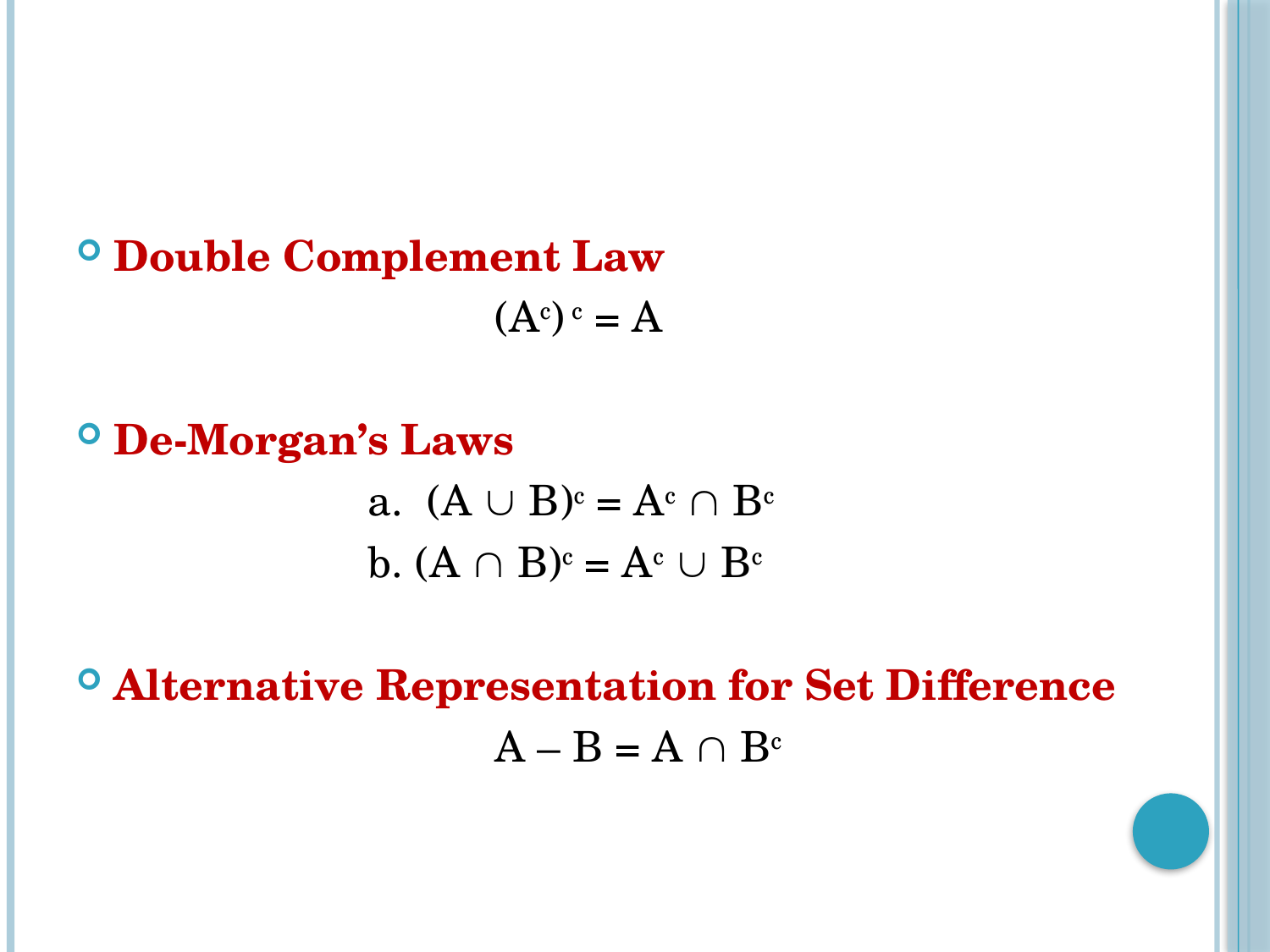

Double Complement Law
				(Ac) c = A

De-Morgan’s Laws
			a.  (A ∪ B)c = Ac ∩ Bc
			b. (A ∩ B)c = Ac ∪ Bc

Alternative Representation for Set Difference
				A – B = A ∩ Bc